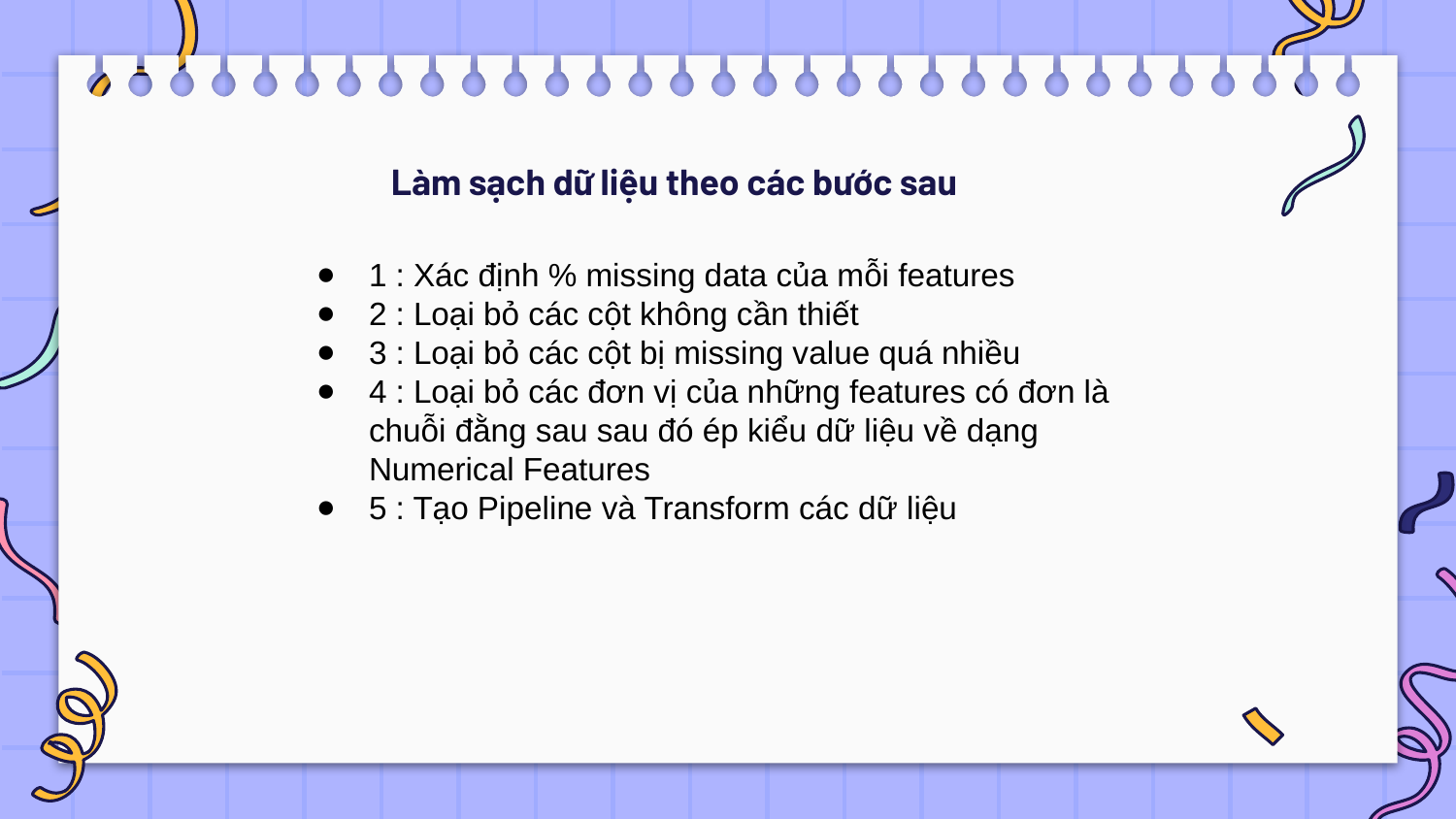

Làm sạch dữ liệu theo các bước sau
1 : Xác định % missing data của mỗi features
2 : Loại bỏ các cột không cần thiết
3 : Loại bỏ các cột bị missing value quá nhiều
4 : Loại bỏ các đơn vị của những features có đơn là chuỗi đằng sau sau đó ép kiểu dữ liệu về dạng Numerical Features
5 : Tạo Pipeline và Transform các dữ liệu